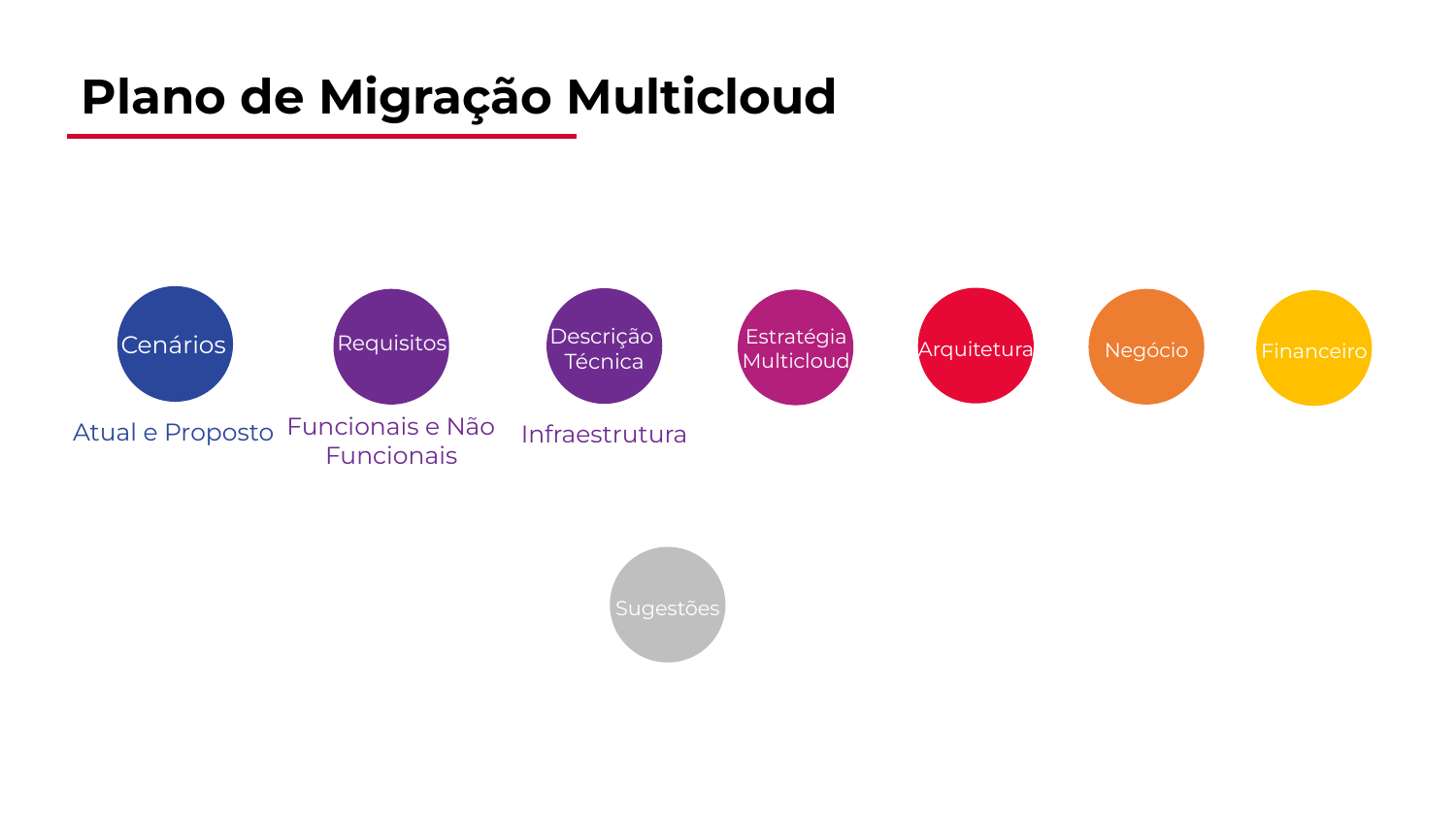

Plano de Migração Multicloud

Descrição
Técnica
Estratégia
Multicloud
Cenários
Requisitos
Arquitetura
Negócio
Financeiro
Funcionais e Não Funcionais
Atual e Proposto
Infraestrutura

Sugestões